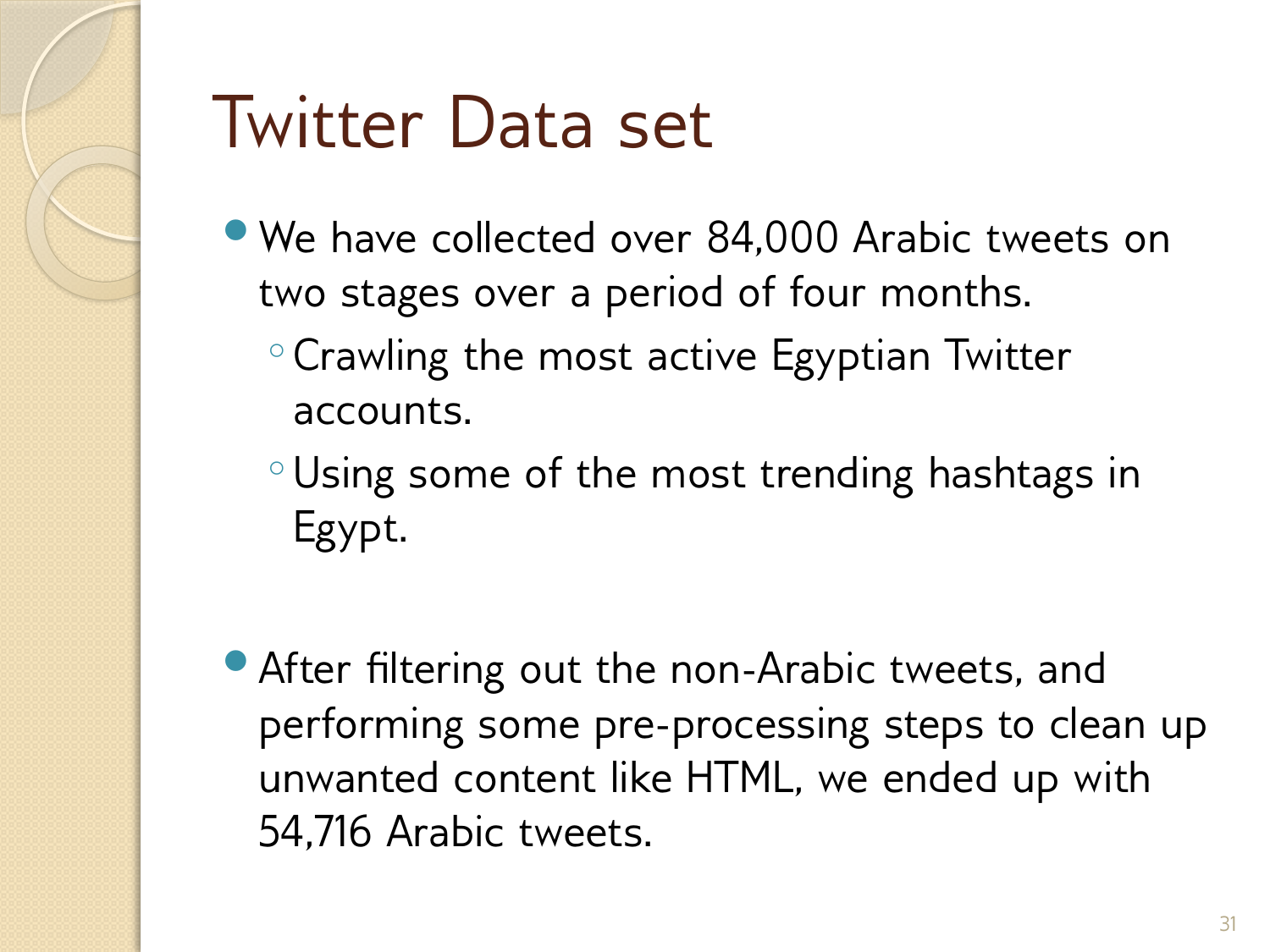

# Twitter Data set
We have collected over 84,000 Arabic tweets on two stages over a period of four months.
Crawling the most active Egyptian Twitter accounts.
Using some of the most trending hashtags in Egypt.

After filtering out the non-Arabic tweets, and performing some pre-processing steps to clean up unwanted content like HTML, we ended up with 54,716 Arabic tweets.
31